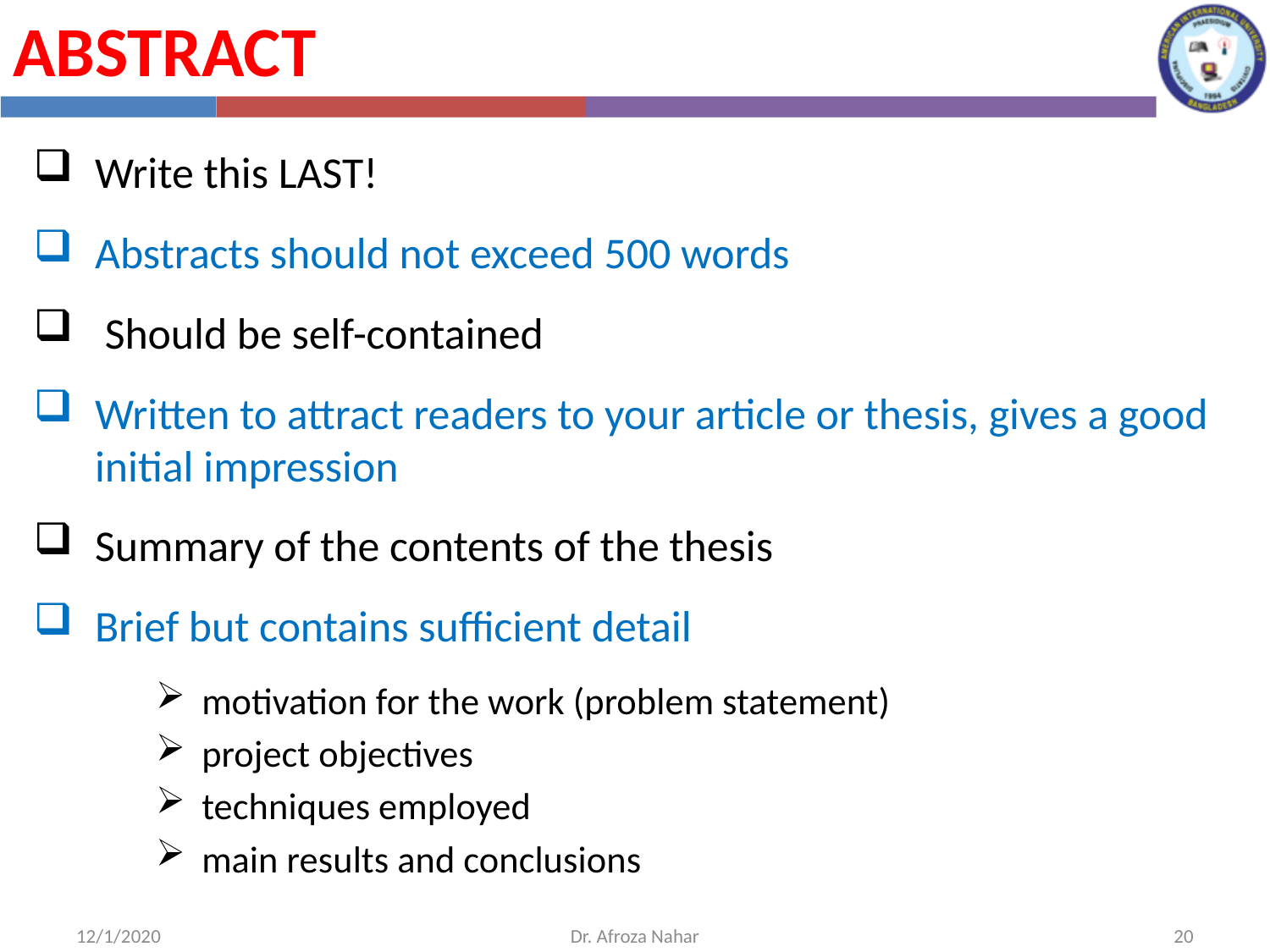

Abstract
Write this LAST!
Abstracts should not exceed 500 words
 Should be self-contained
Written to attract readers to your article or thesis, gives a good initial impression
Summary of the contents of the thesis
Brief but contains sufficient detail
motivation for the work (problem statement)
project objectives
techniques employed
main results and conclusions

12/1/2020
Dr. Afroza Nahar
20